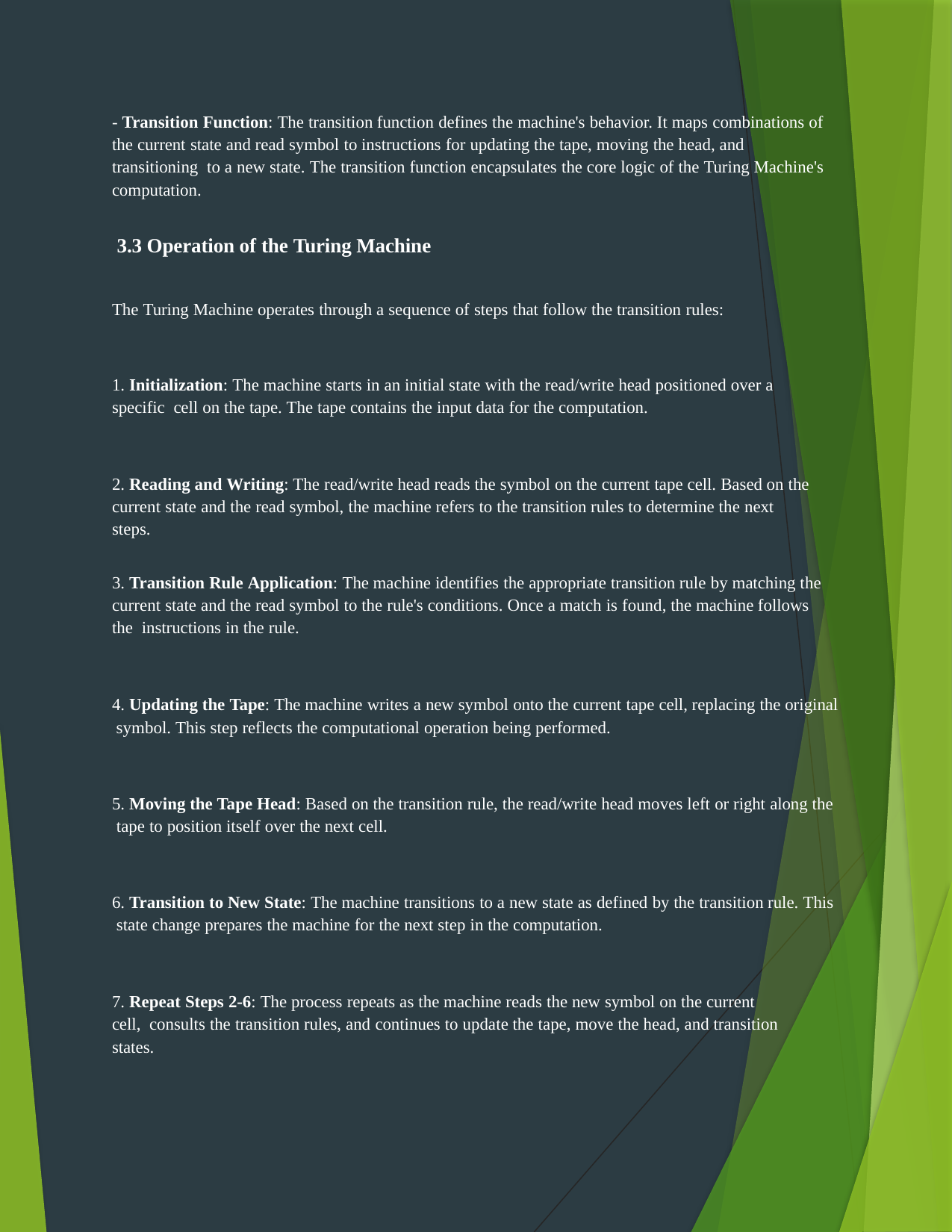

- Transition Function: The transition function defines the machine's behavior. It maps combinations of  the current state and read symbol to instructions for updating the tape, moving the head, and transitioning  to a new state. The transition function encapsulates the core logic of the Turing Machine's computation.
3.3 Operation of the Turing Machine

The Turing Machine operates through a sequence of steps that follow the transition rules:
1. Initialization: The machine starts in an initial state with the read/write head positioned over a specific  cell on the tape. The tape contains the input data for the computation.
2. Reading and Writing: The read/write head reads the symbol on the current tape cell. Based on the  current state and the read symbol, the machine refers to the transition rules to determine the next steps.
3. Transition Rule Application: The machine identifies the appropriate transition rule by matching the  current state and the read symbol to the rule's conditions. Once a match is found, the machine follows the  instructions in the rule.
4. Updating the Tape: The machine writes a new symbol onto the current tape cell, replacing the original  symbol. This step reflects the computational operation being performed.
5. Moving the Tape Head: Based on the transition rule, the read/write head moves left or right along the  tape to position itself over the next cell.
6. Transition to New State: The machine transitions to a new state as defined by the transition rule. This  state change prepares the machine for the next step in the computation.
7. Repeat Steps 2-6: The process repeats as the machine reads the new symbol on the current cell,  consults the transition rules, and continues to update the tape, move the head, and transition states.